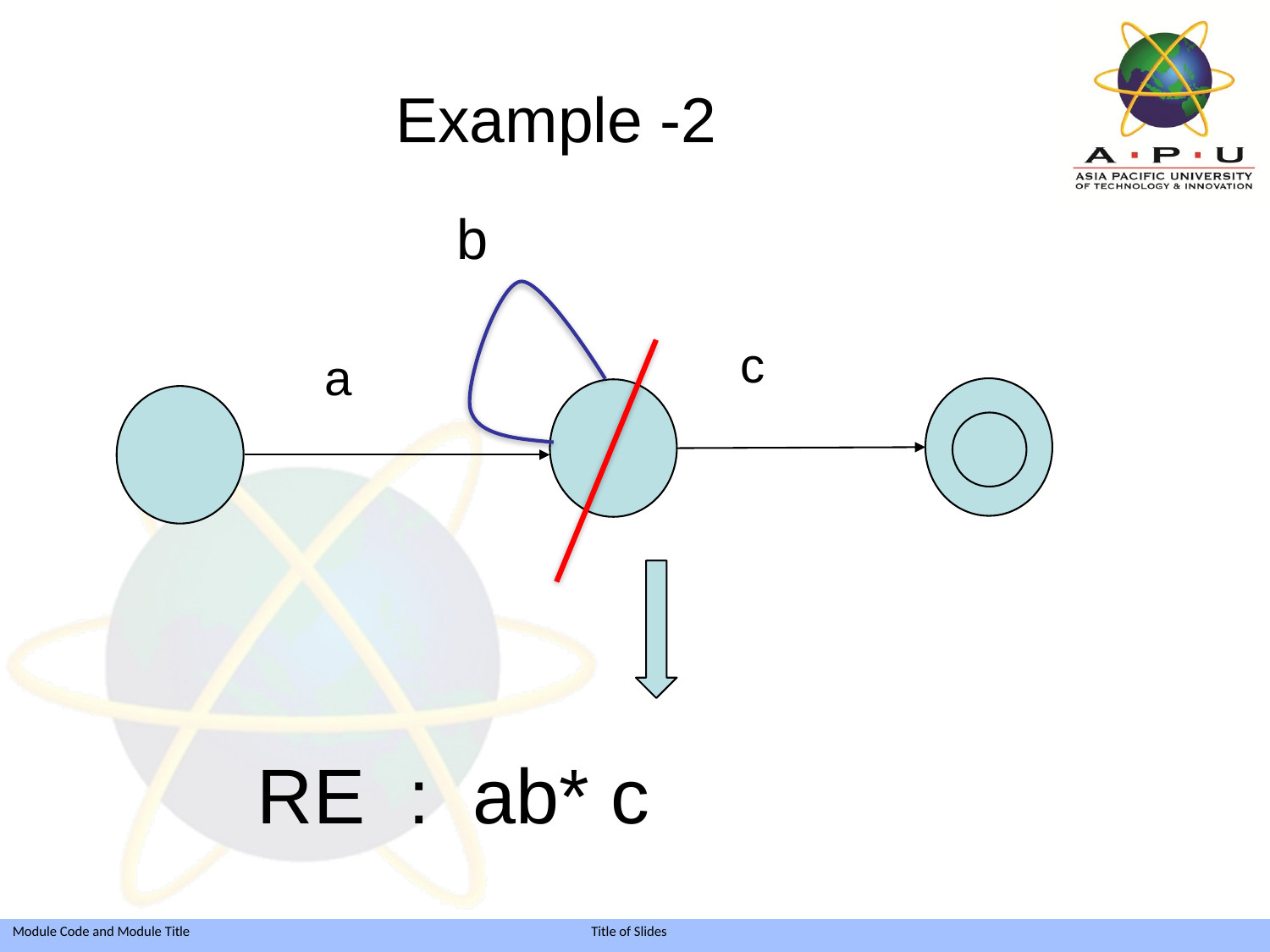

# Example -2

b

c
a

RE  :  ab* c